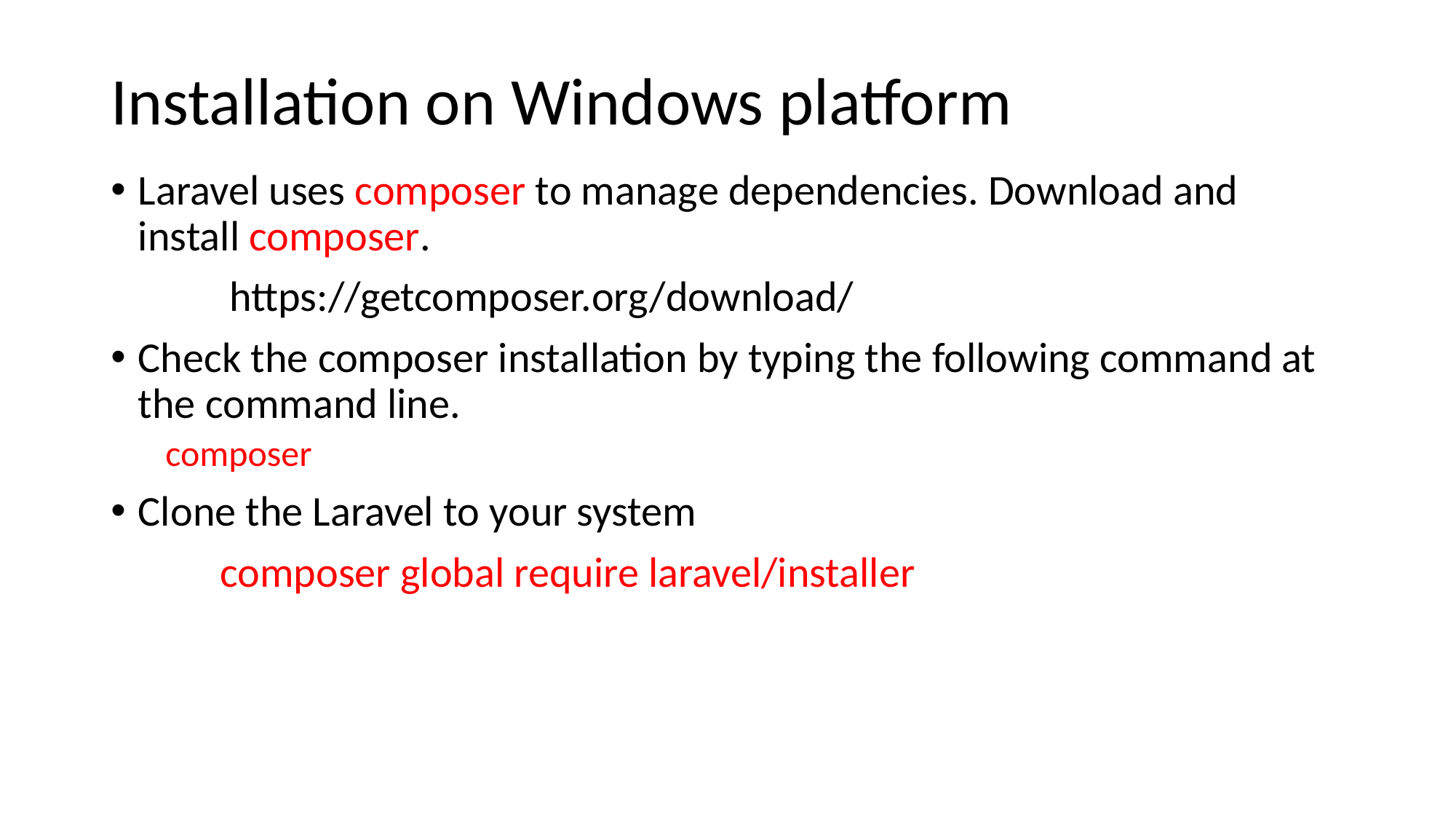

# Installation on Windows platform
Laravel uses composer to manage dependencies. Download and install composer.
	 https://getcomposer.org/download/
Check the composer installation by typing the following command at the command line.
composer
Clone the Laravel to your system
	composer global require laravel/installer